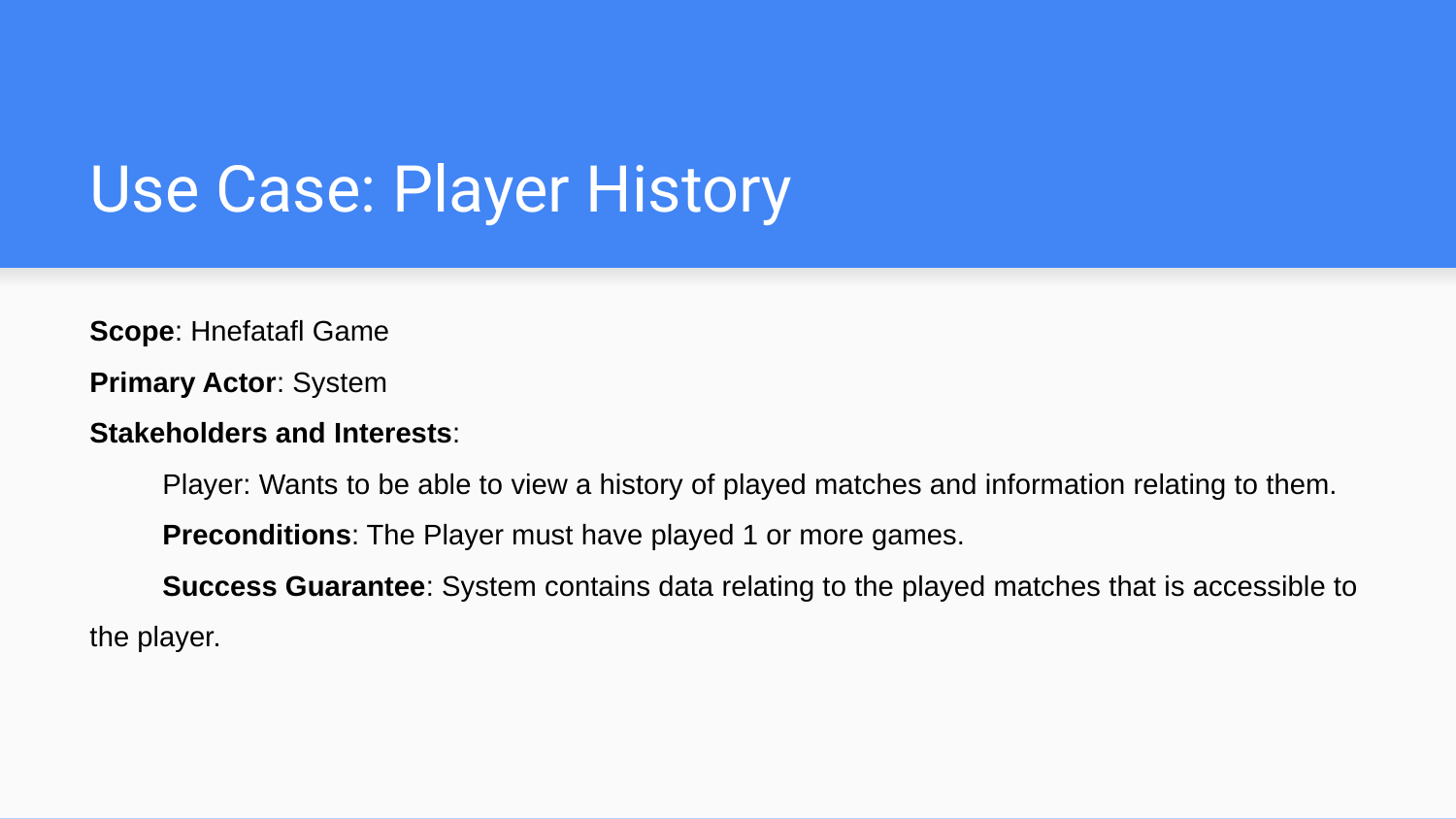

# Use Case: Player History
Scope: Hnefatafl Game
Primary Actor: System
Stakeholders and Interests:
Player: Wants to be able to view a history of played matches and information relating to them.
Preconditions: The Player must have played 1 or more games.
Success Guarantee: System contains data relating to the played matches that is accessible to the player.